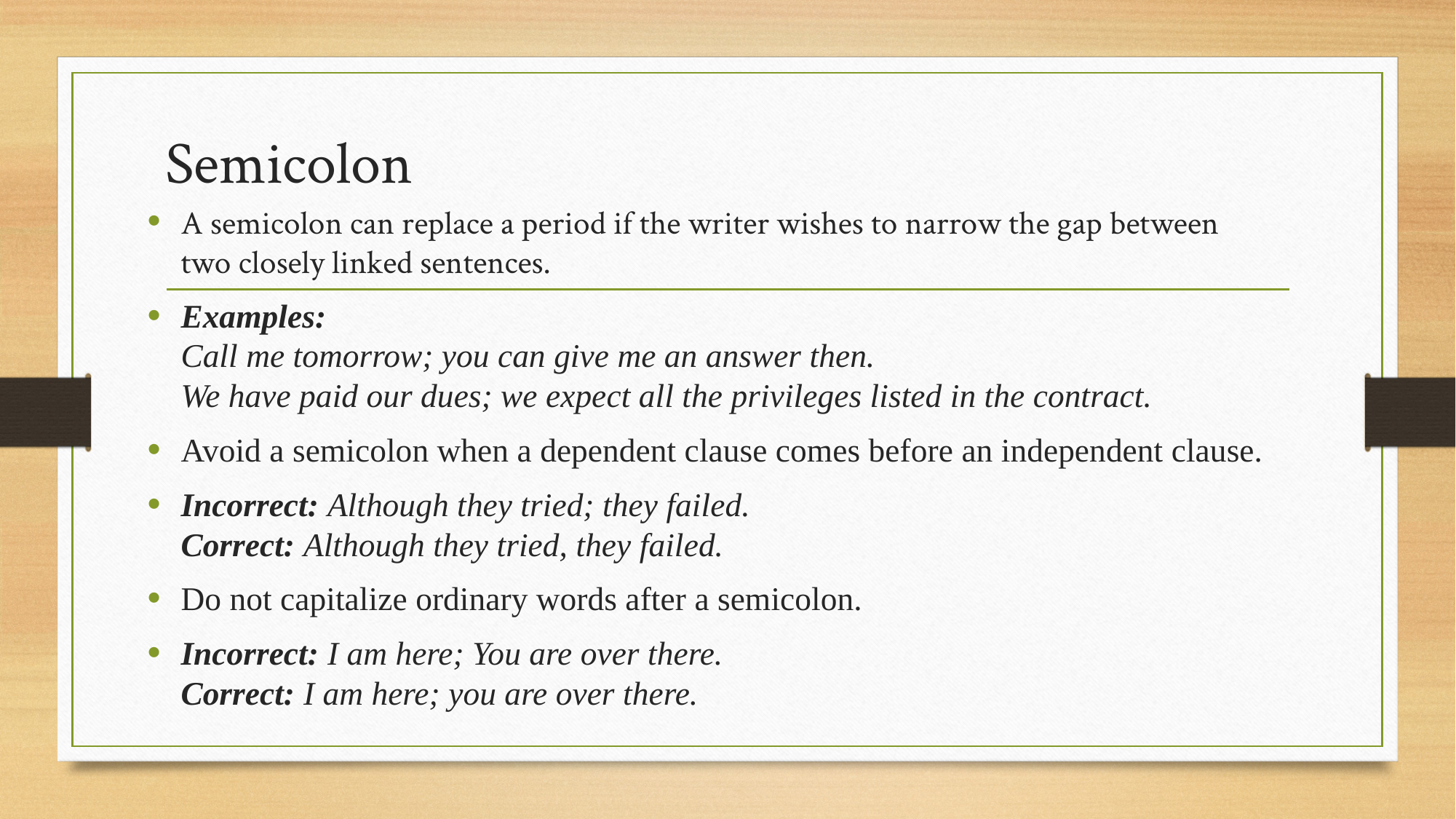

# Semicolon
A semicolon can replace a period if the writer wishes to narrow the gap between two closely linked sentences.
Examples:
Call me tomorrow; you can give me an answer then.
We have paid our dues; we expect all the privileges listed in the contract.
Avoid a semicolon when a dependent clause comes before an independent clause.
Incorrect: Although they tried; they failed.
Correct: Although they tried, they failed.
Do not capitalize ordinary words after a semicolon.
Incorrect: I am here; You are over there.
Correct: I am here; you are over there.